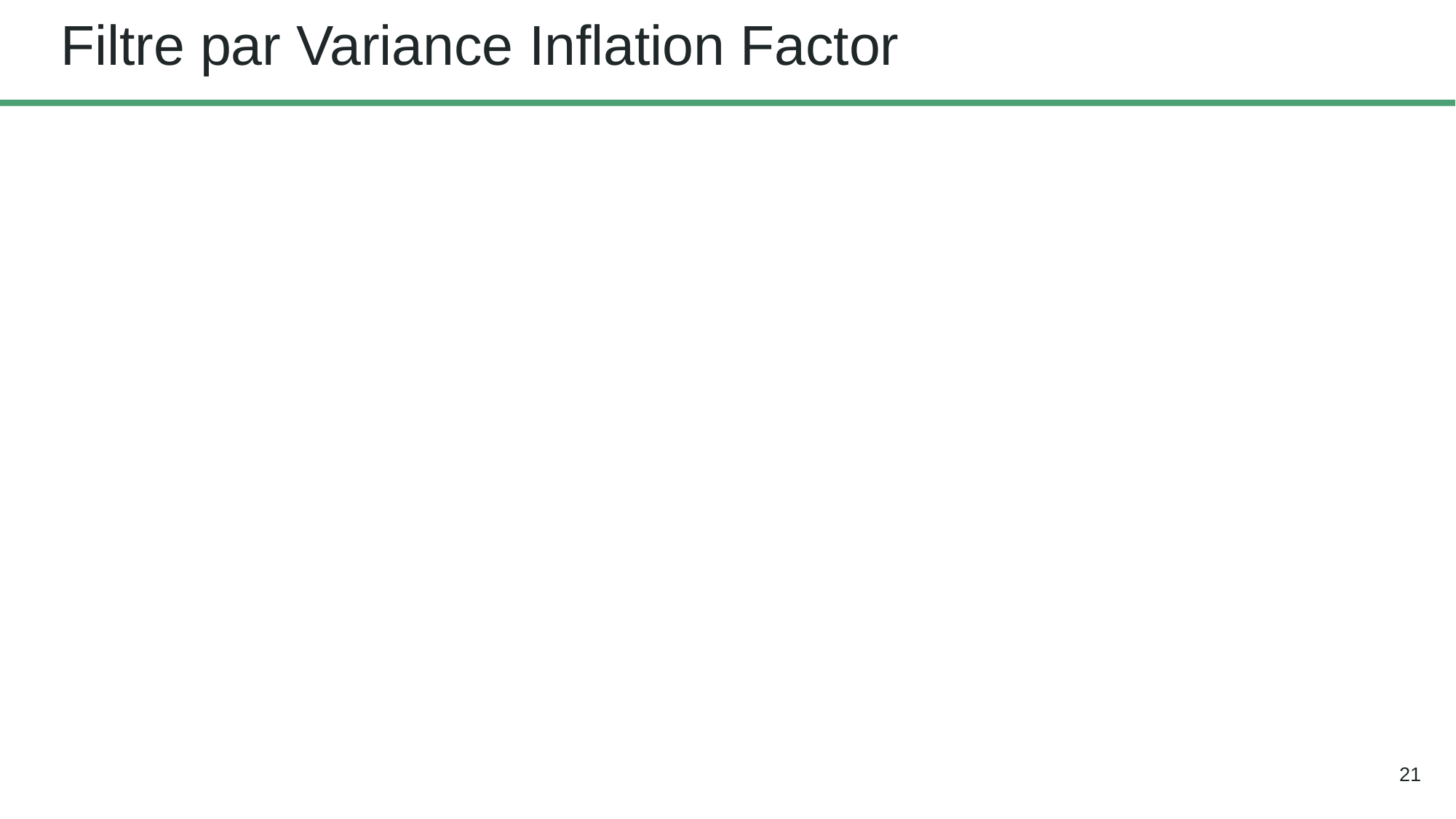

# Filtre par Variance Inflation Factor
21